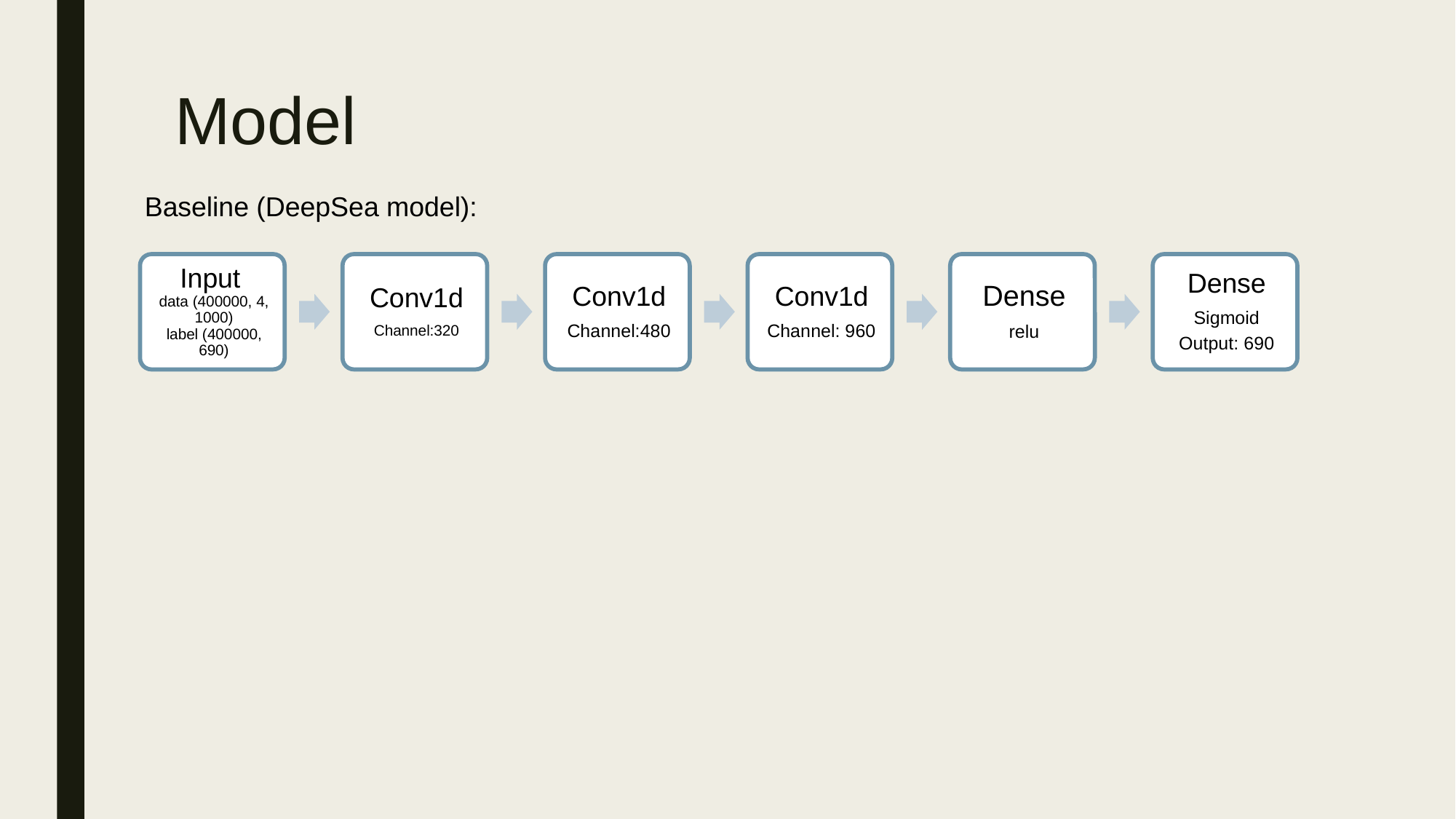

# Model
Baseline (DeepSea model):
Input 
data (400000, 4, 1000)
label (400000, 690)

Conv1d
Channel:320

Conv1d
Channel:480

Conv1d
Channel: 960

Dense
relu

Dense
Sigmoid
Output: 690